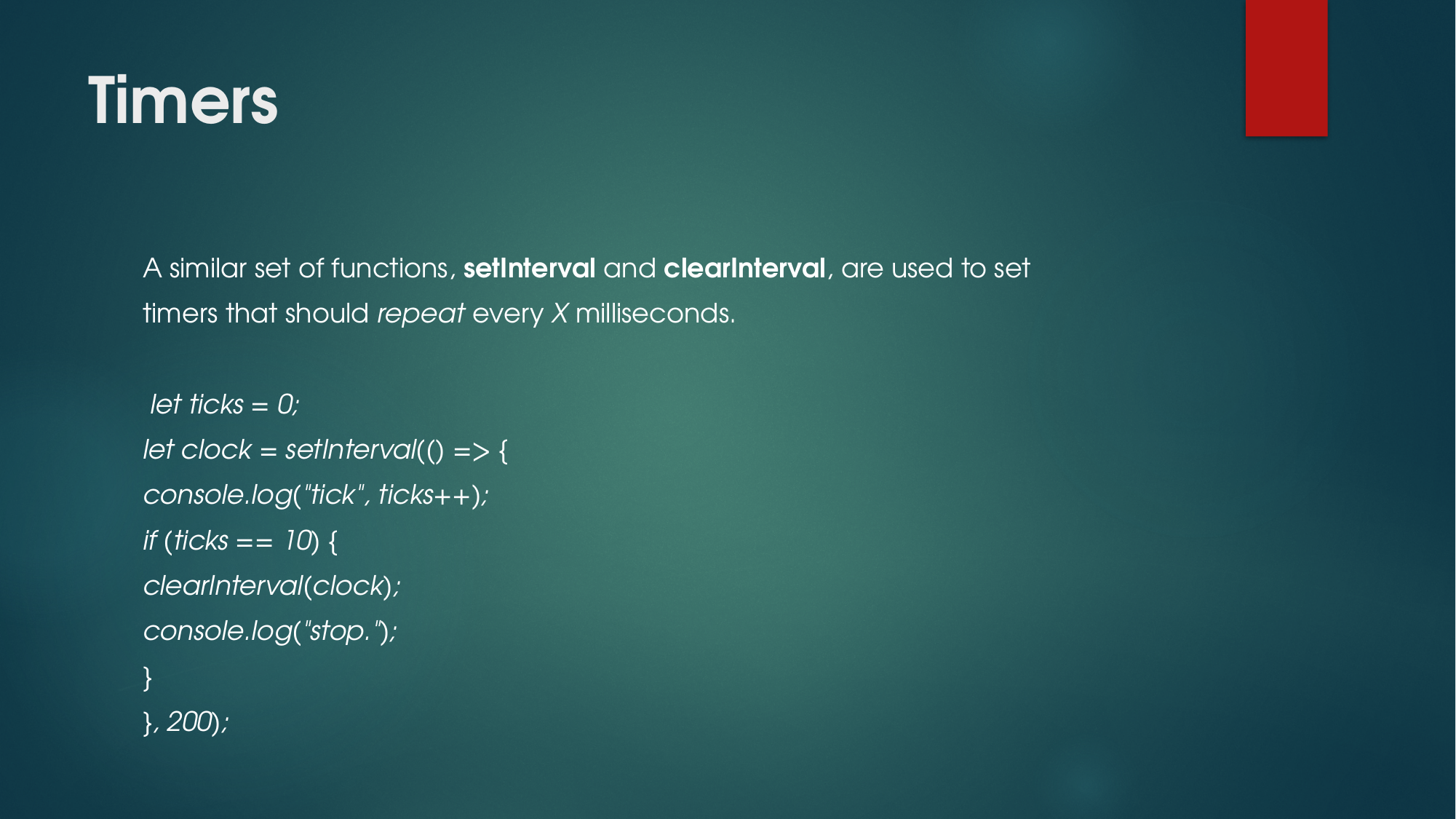

# Timers
A similar set of functions, setInterval and clearInterval, are used to set
timers that should repeat every X milliseconds.

 let ticks = 0;
let clock = setInterval(() => {
console.log("tick", ticks++);
if (ticks == 10) {
clearInterval(clock);
console.log("stop.");
}
}, 200);